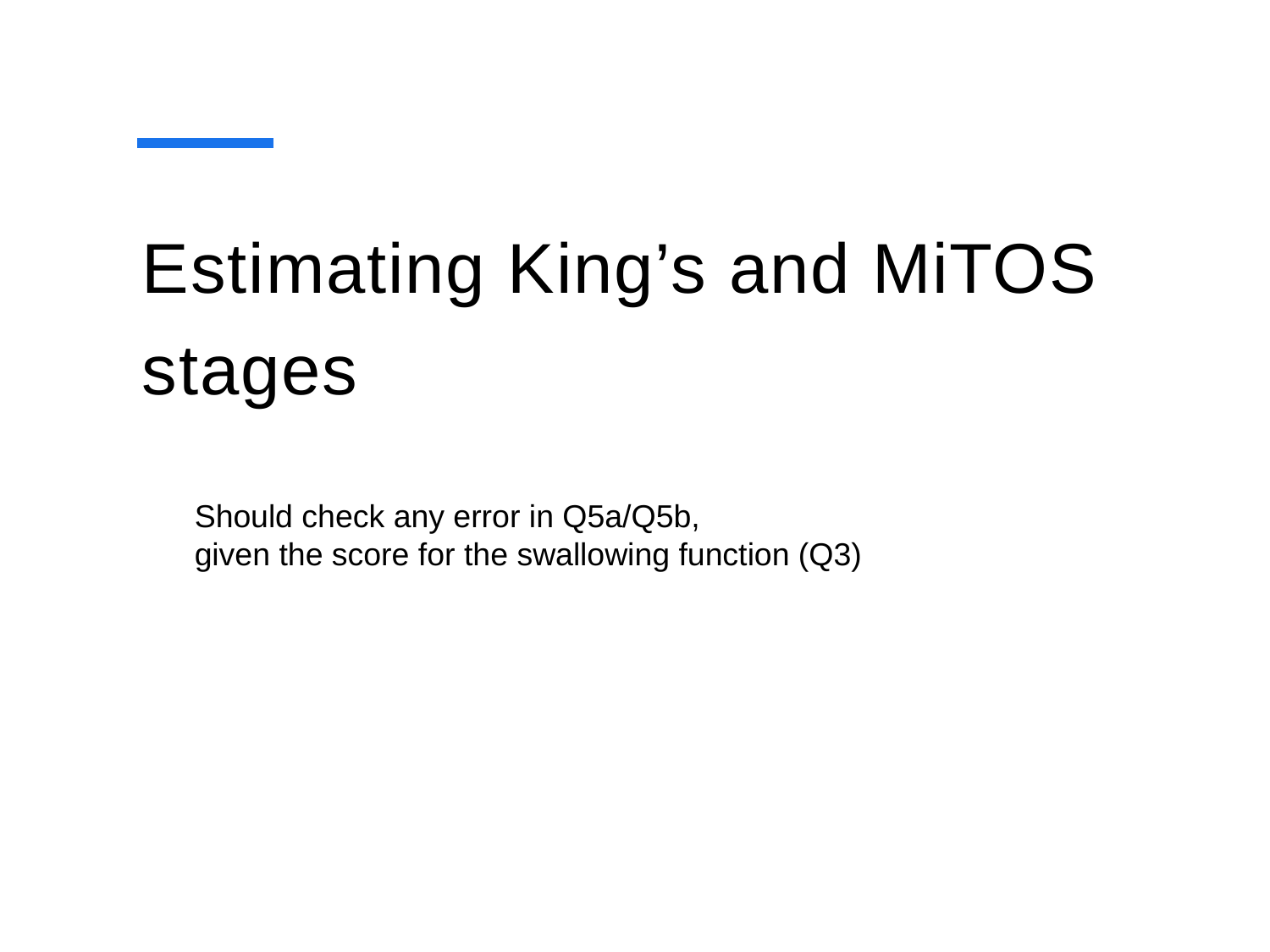

# Estimating King’s and MiTOS stages
Should check any error in Q5a/Q5b,
given the score for the swallowing function (Q3)